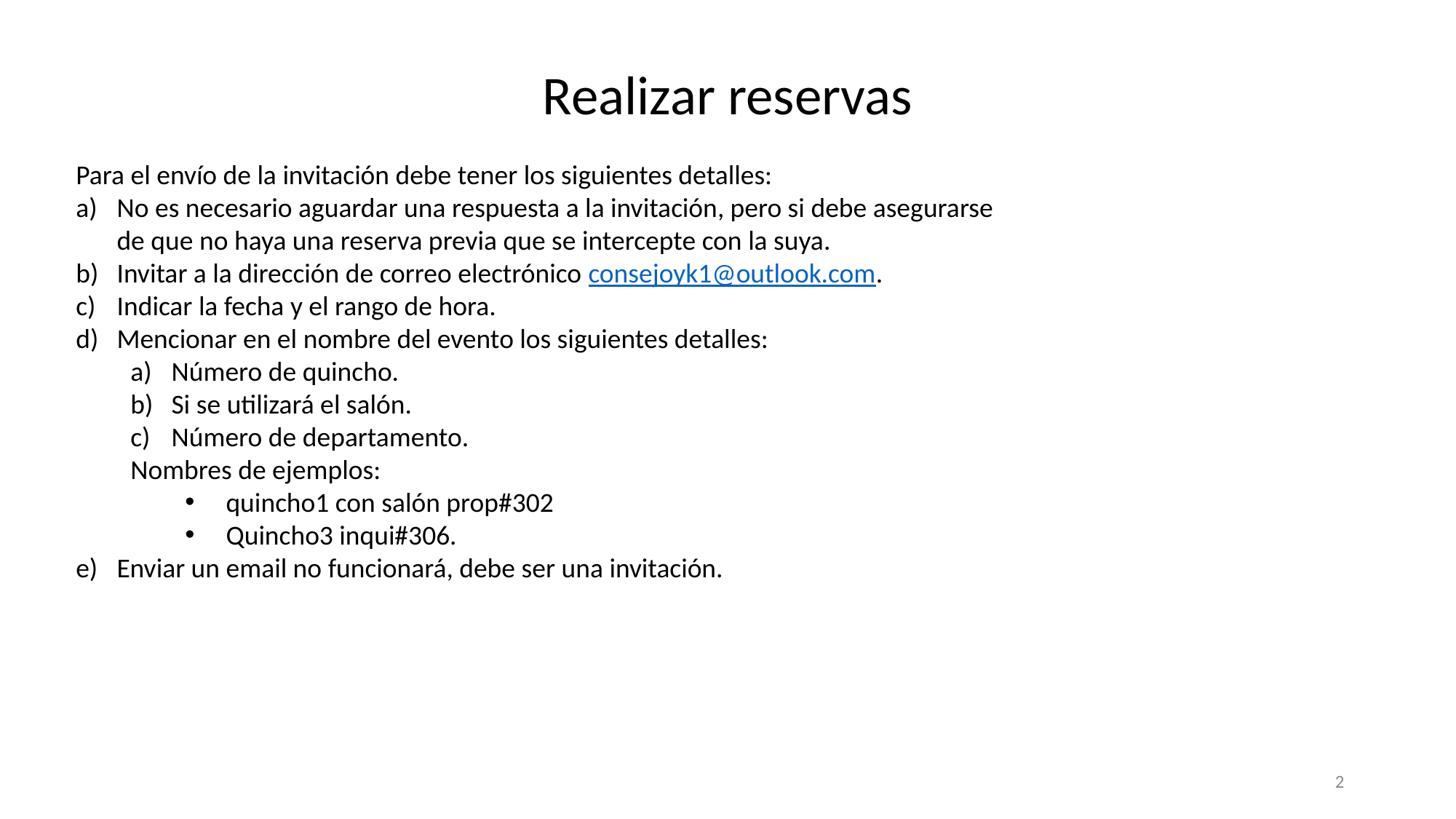

Realizar reservas
Para el envío de la invitación debe tener los siguientes detalles:
No es necesario aguardar una respuesta a la invitación, pero si debe asegurarse de que no haya una reserva previa que se intercepte con la suya.
Invitar a la dirección de correo electrónico consejoyk1@outlook.com.
Indicar la fecha y el rango de hora.
Mencionar en el nombre del evento los siguientes detalles:
Número de quincho.
Si se utilizará el salón.
Número de departamento.
Nombres de ejemplos:
quincho1 con salón prop#302
Quincho3 inqui#306.
Enviar un email no funcionará, debe ser una invitación.
2